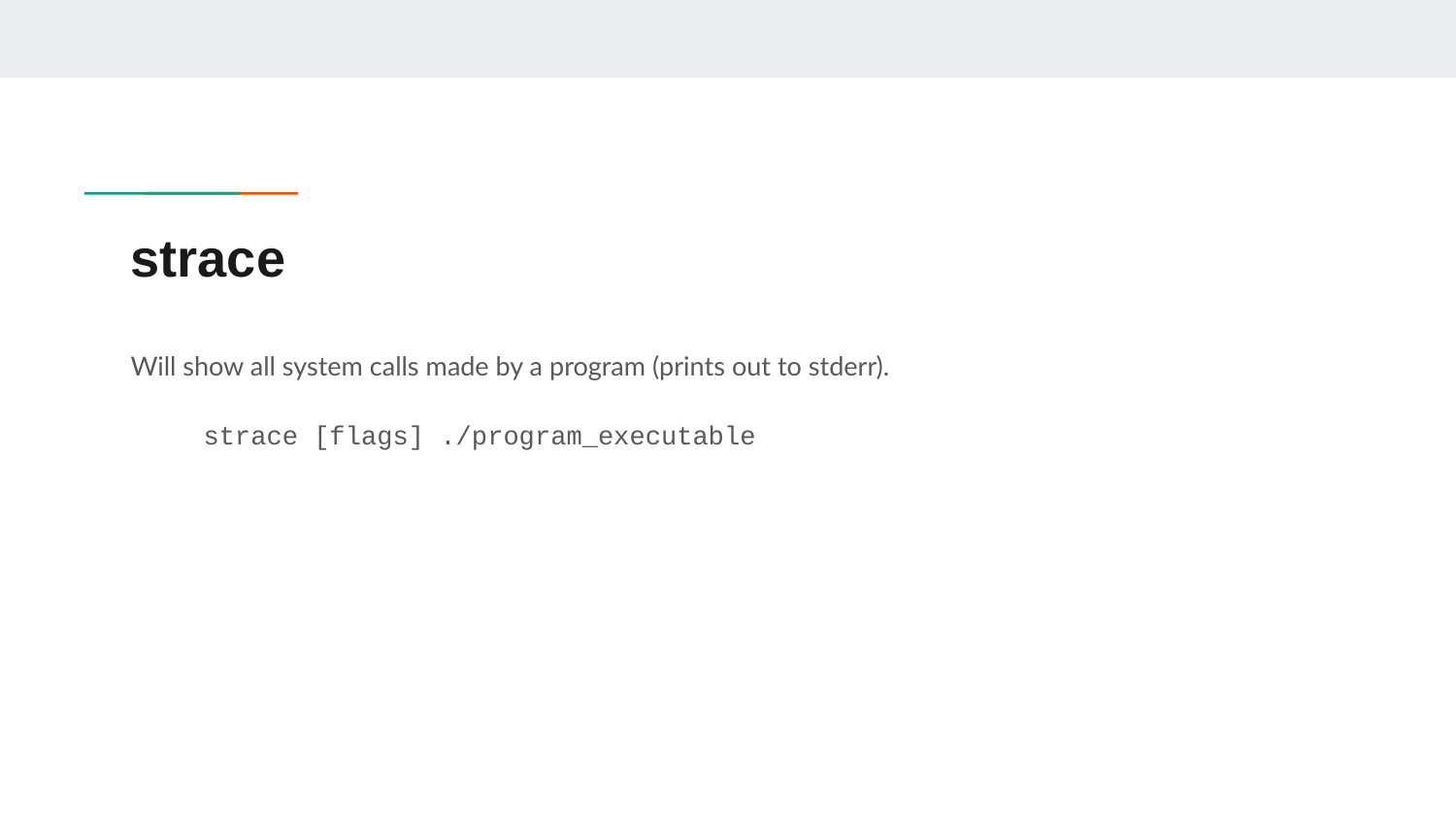

# strace
Will show all system calls made by a program (prints out to stderr).
strace [flags] ./program_executable